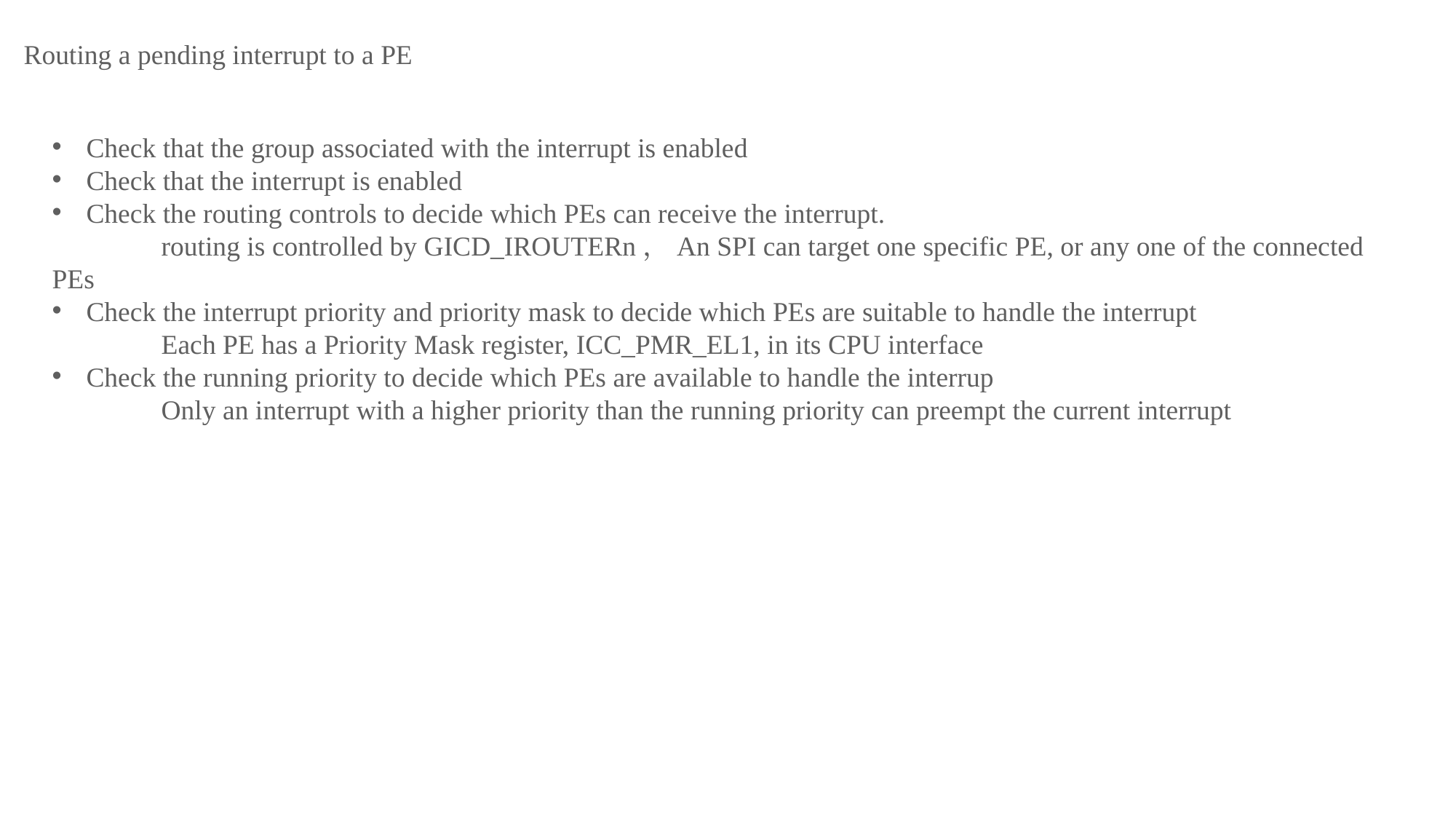

Routing a pending interrupt to a PE
Check that the group associated with the interrupt is enabled
Check that the interrupt is enabled
Check the routing controls to decide which PEs can receive the interrupt.
	routing is controlled by GICD_IROUTERn，An SPI can target one specific PE, or any one of the connected PEs
Check the interrupt priority and priority mask to decide which PEs are suitable to handle the interrupt
	Each PE has a Priority Mask register, ICC_PMR_EL1, in its CPU interface
Check the running priority to decide which PEs are available to handle the interrup
	Only an interrupt with a higher priority than the running priority can preempt the current interrupt